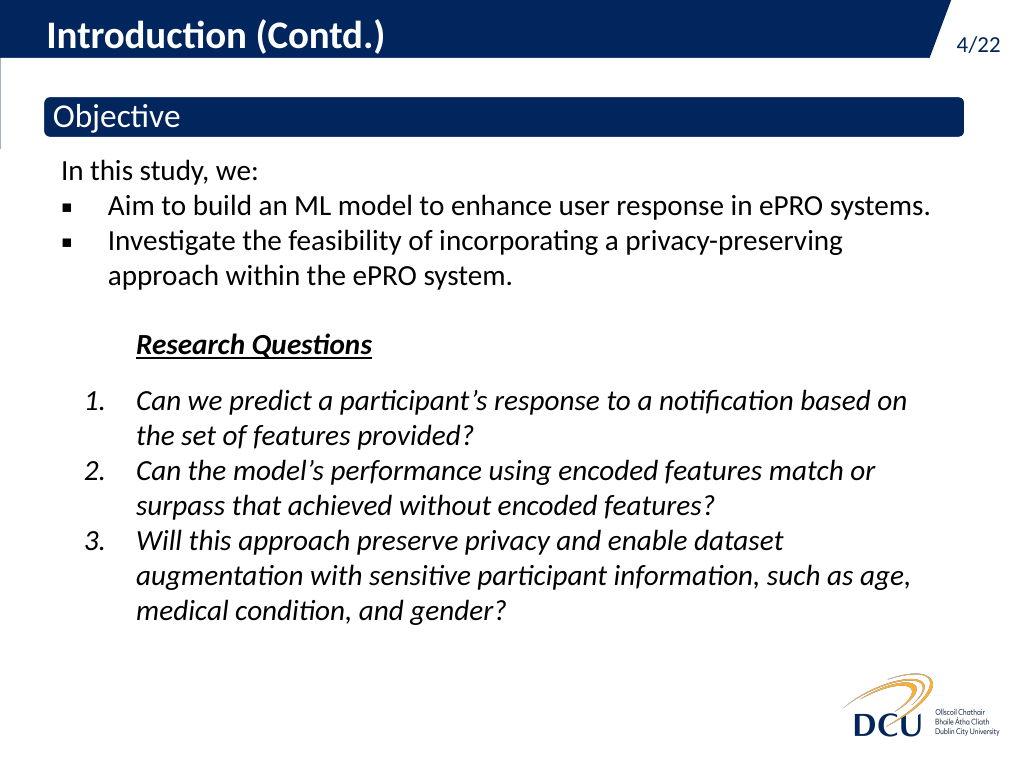

# Introduction (Contd.)
4/22

Objective
In this study, we:
Aim to build an ML model to enhance user response in ePRO systems.
Investigate the feasibility of incorporating a privacy-preserving approach within the ePRO system.

Research Questions
Can we predict a participant’s response to a notification based on the set of features provided?
Can the model’s performance using encoded features match or surpass that achieved without encoded features?
Will this approach preserve privacy and enable dataset augmentation with sensitive participant information, such as age, medical condition, and gender?